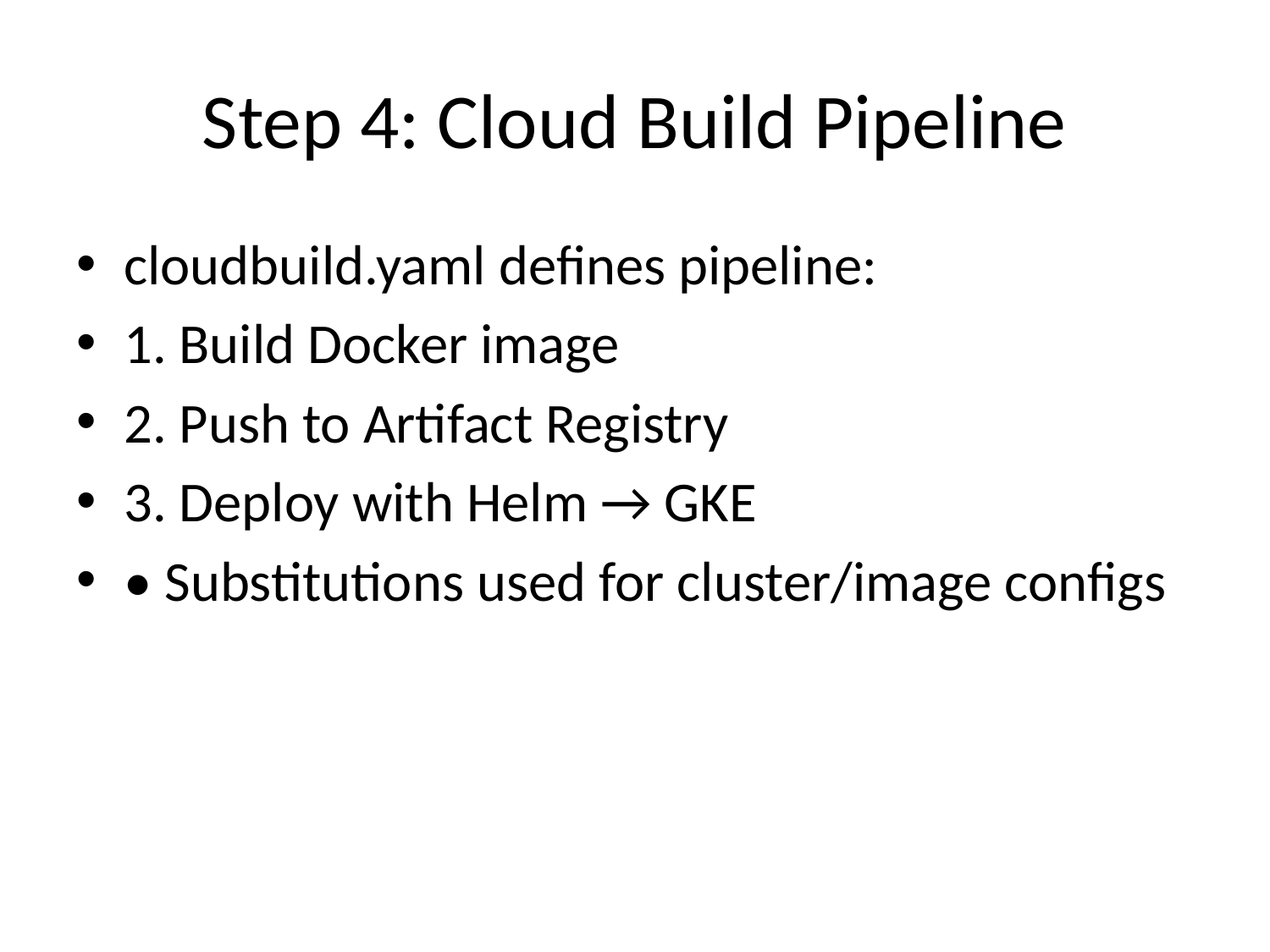

# Step 4: Cloud Build Pipeline
cloudbuild.yaml defines pipeline:
1. Build Docker image
2. Push to Artifact Registry
3. Deploy with Helm → GKE
• Substitutions used for cluster/image configs